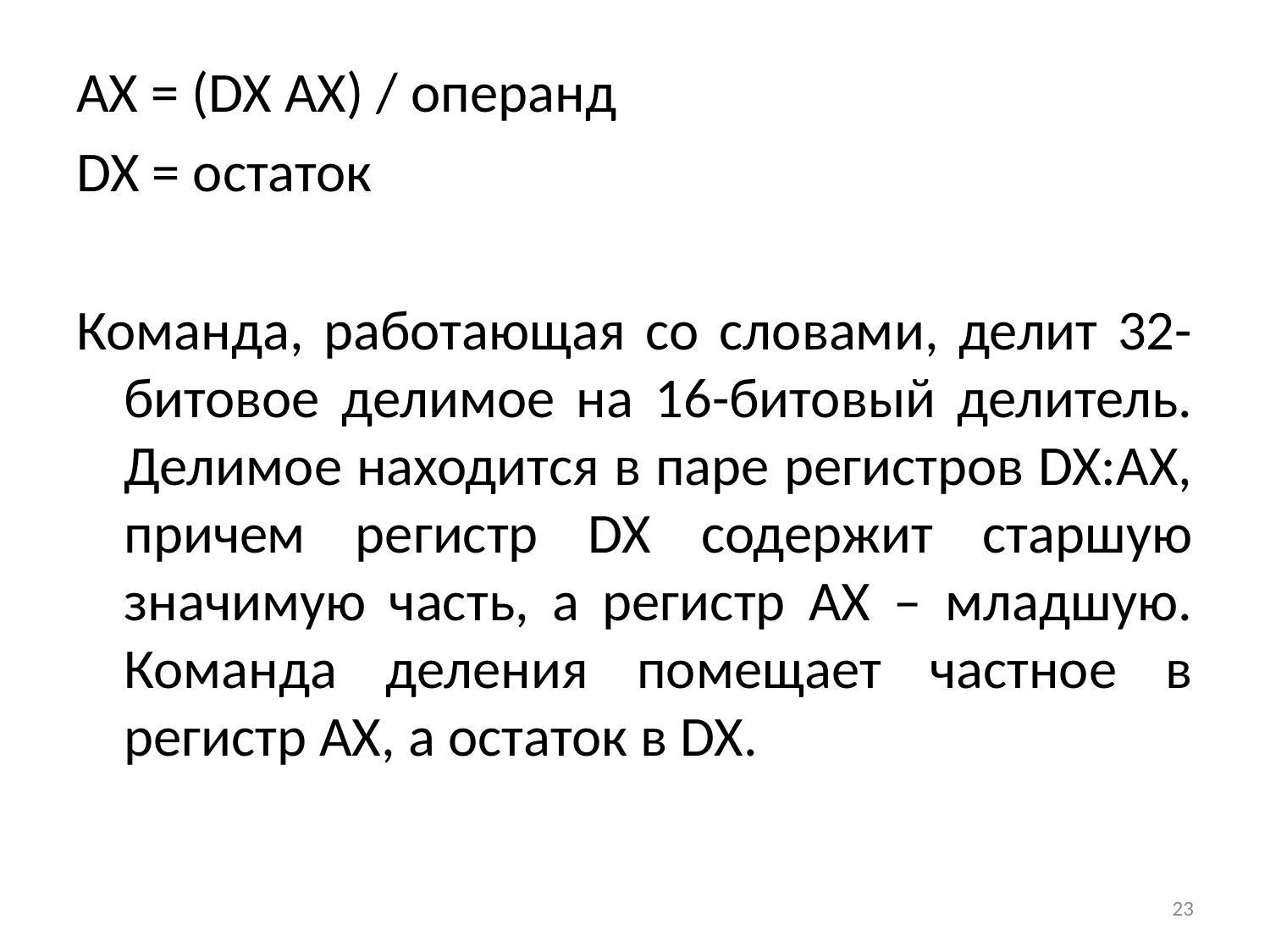

AX = (DX AX) / операнд
DX = остаток

Команда, работающая со словами, делит 32-битовое делимое на 16-битовый делитель. Делимое находится в паре регистров DX:AX, причем регистр DX содержит старшую значимую часть, а регистр AX – младшую. Команда деления помещает частное в регистр AX, а остаток в DX.
23